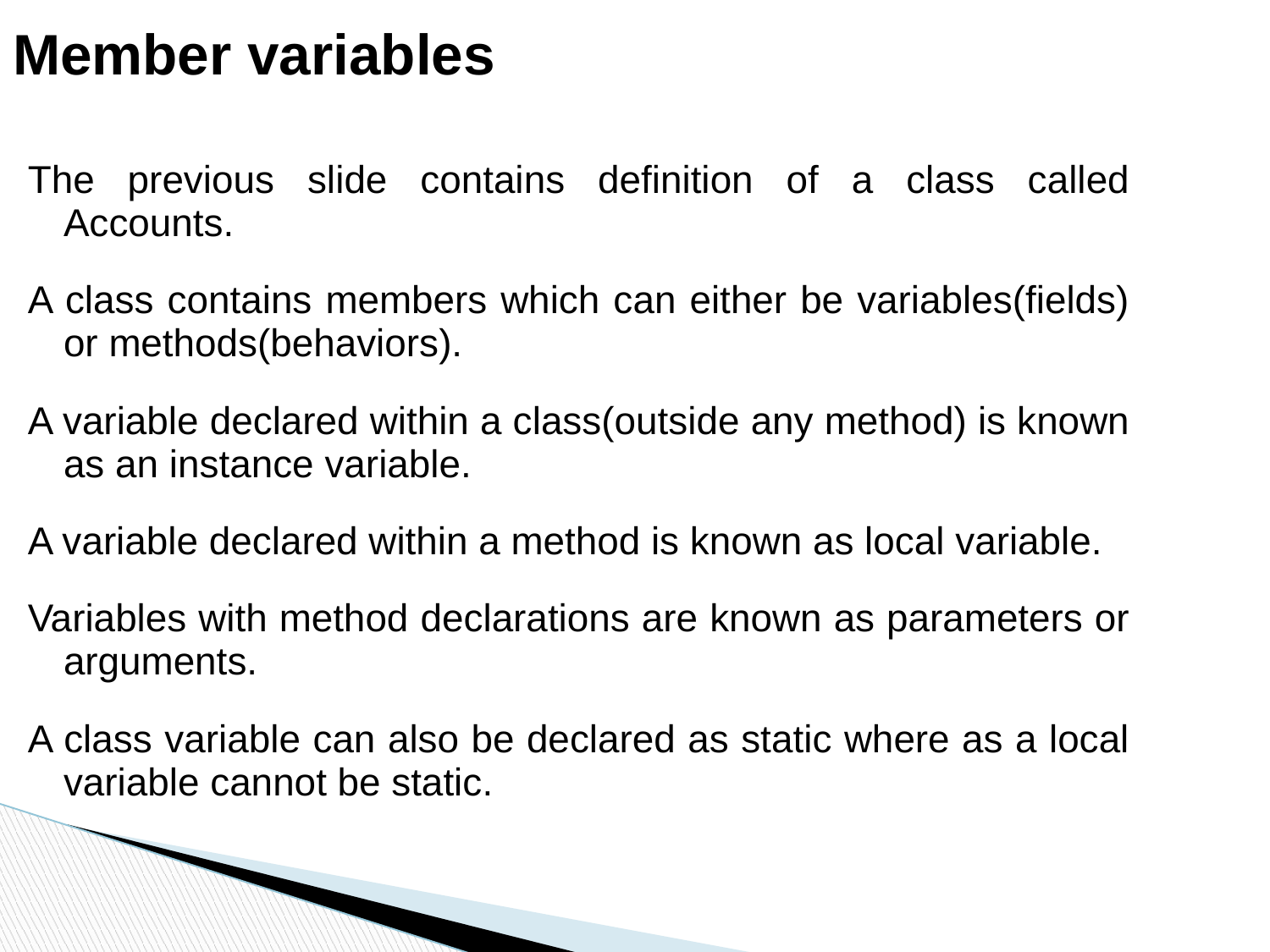

Member variables
The previous slide contains definition of a class called Accounts.

A class contains members which can either be variables(fields) or methods(behaviors).

A variable declared within a class(outside any method) is known as an instance variable.

A variable declared within a method is known as local variable.

Variables with method declarations are known as parameters or arguments.

A class variable can also be declared as static where as a local variable cannot be static.